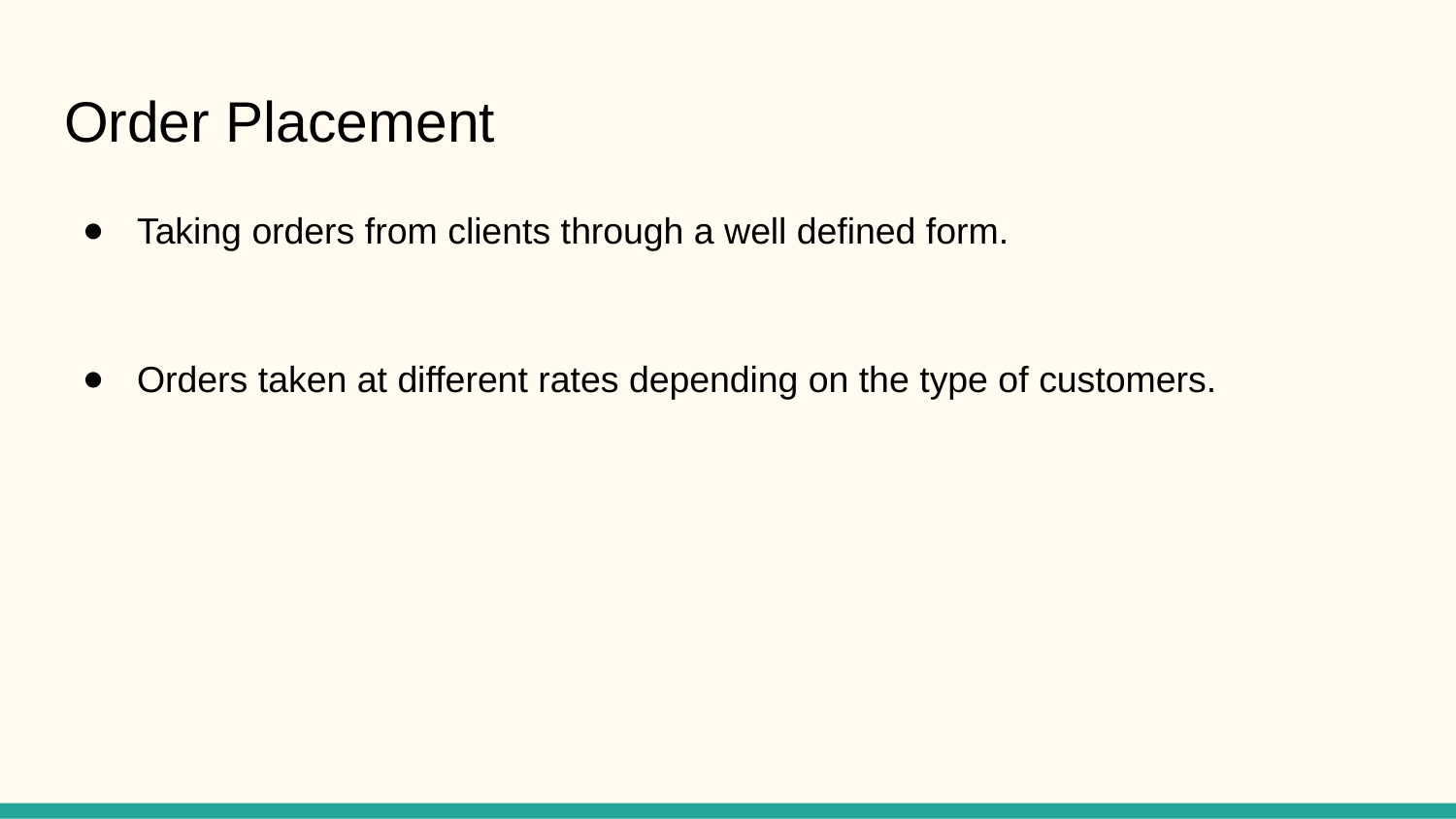

# Order Placement
Taking orders from clients through a well defined form.

Orders taken at different rates depending on the type of customers.